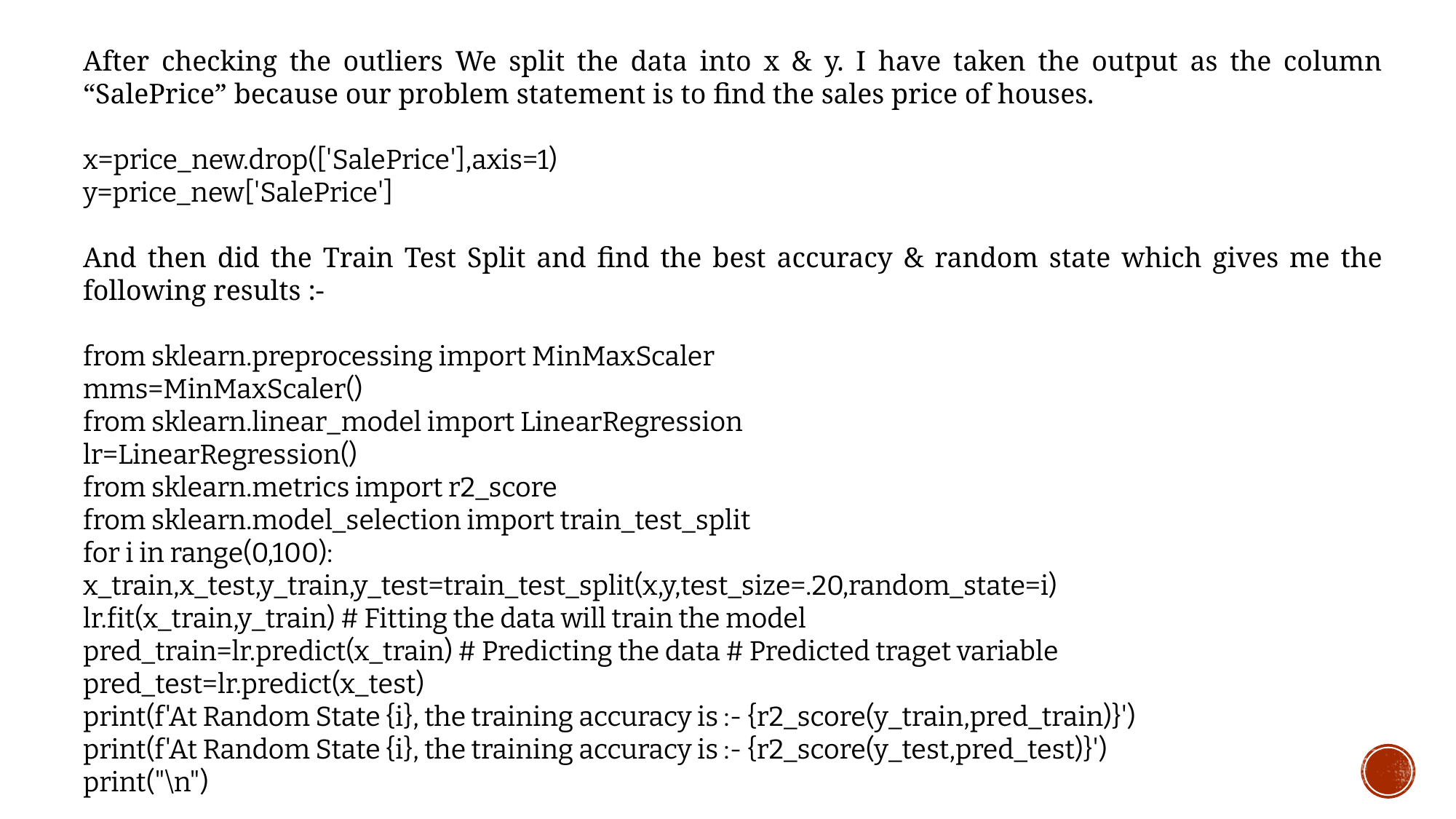

After checking the outliers We split the data into x & y. I have taken the output as the column “SalePrice” because our problem statement is to find the sales price of houses.

x=price_new.drop(['SalePrice'],axis=1)
y=price_new['SalePrice']

And then did the Train Test Split and find the best accuracy & random state which gives me the following results :-

from sklearn.preprocessing import MinMaxScaler
mms=MinMaxScaler()
from sklearn.linear_model import LinearRegression
lr=LinearRegression()
from sklearn.metrics import r2_score
from sklearn.model_selection import train_test_split
for i in range(0,100):
x_train,x_test,y_train,y_test=train_test_split(x,y,test_size=.20,random_state=i)
lr.fit(x_train,y_train) # Fitting the data will train the model
pred_train=lr.predict(x_train) # Predicting the data # Predicted traget variable
pred_test=lr.predict(x_test)
print(f'At Random State {i}, the training accuracy is :- {r2_score(y_train,pred_train)}')
print(f'At Random State {i}, the training accuracy is :- {r2_score(y_test,pred_test)}')
print("\n")